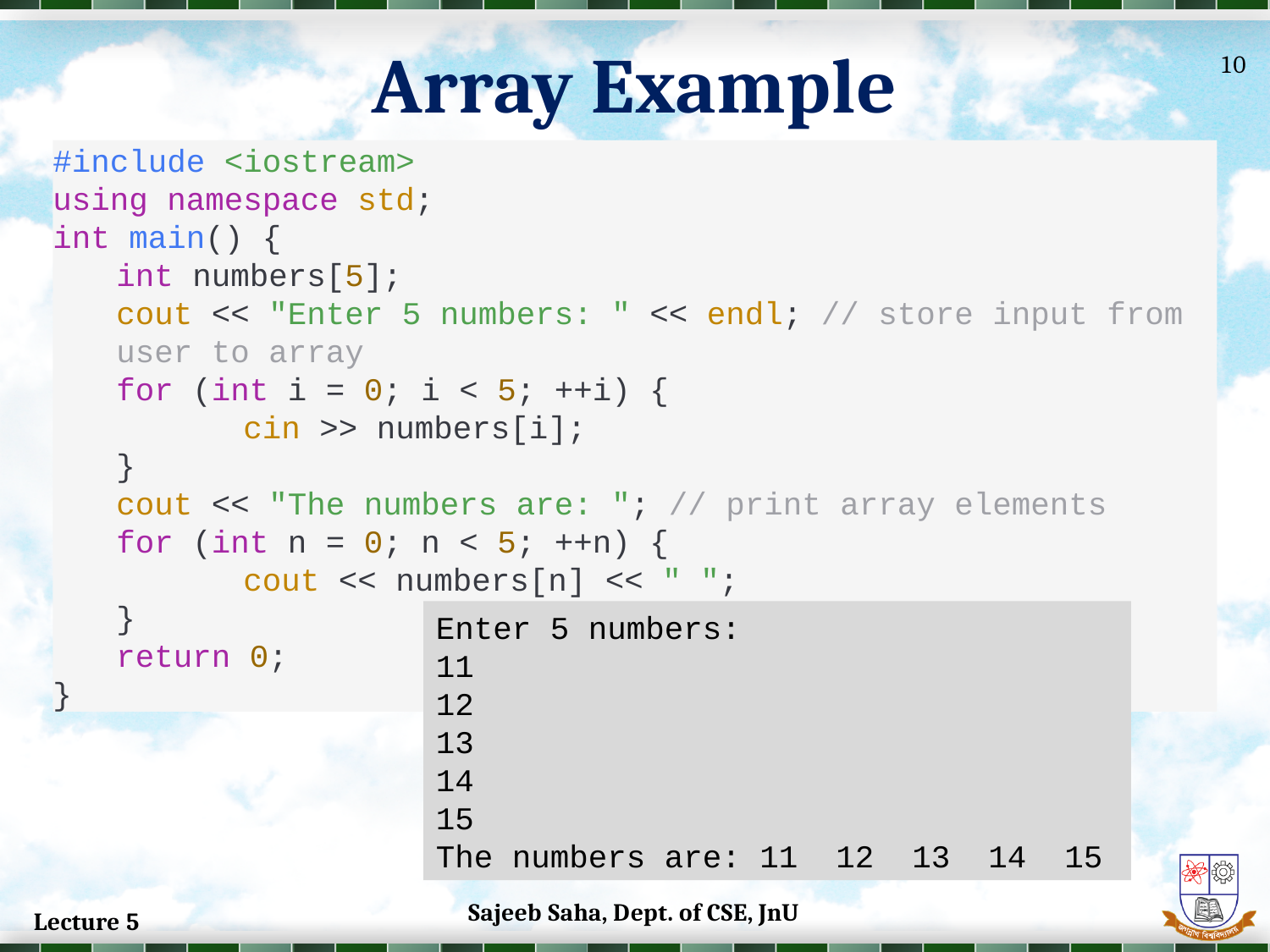

Array Example
10
#include <iostream>
using namespace std;
int main() {
int numbers[5];
cout << "Enter 5 numbers: " << endl; // store input from user to array
for (int i = 0; i < 5; ++i) {
	cin >> numbers[i];
}
cout << "The numbers are: "; // print array elements
for (int n = 0; n < 5; ++n) {
	cout << numbers[n] << " ";
}
return 0;
}
Enter 5 numbers:
11
12
13
14
15
The numbers are: 11  12  13  14  15
Sajeeb Saha, Dept. of CSE, JnU